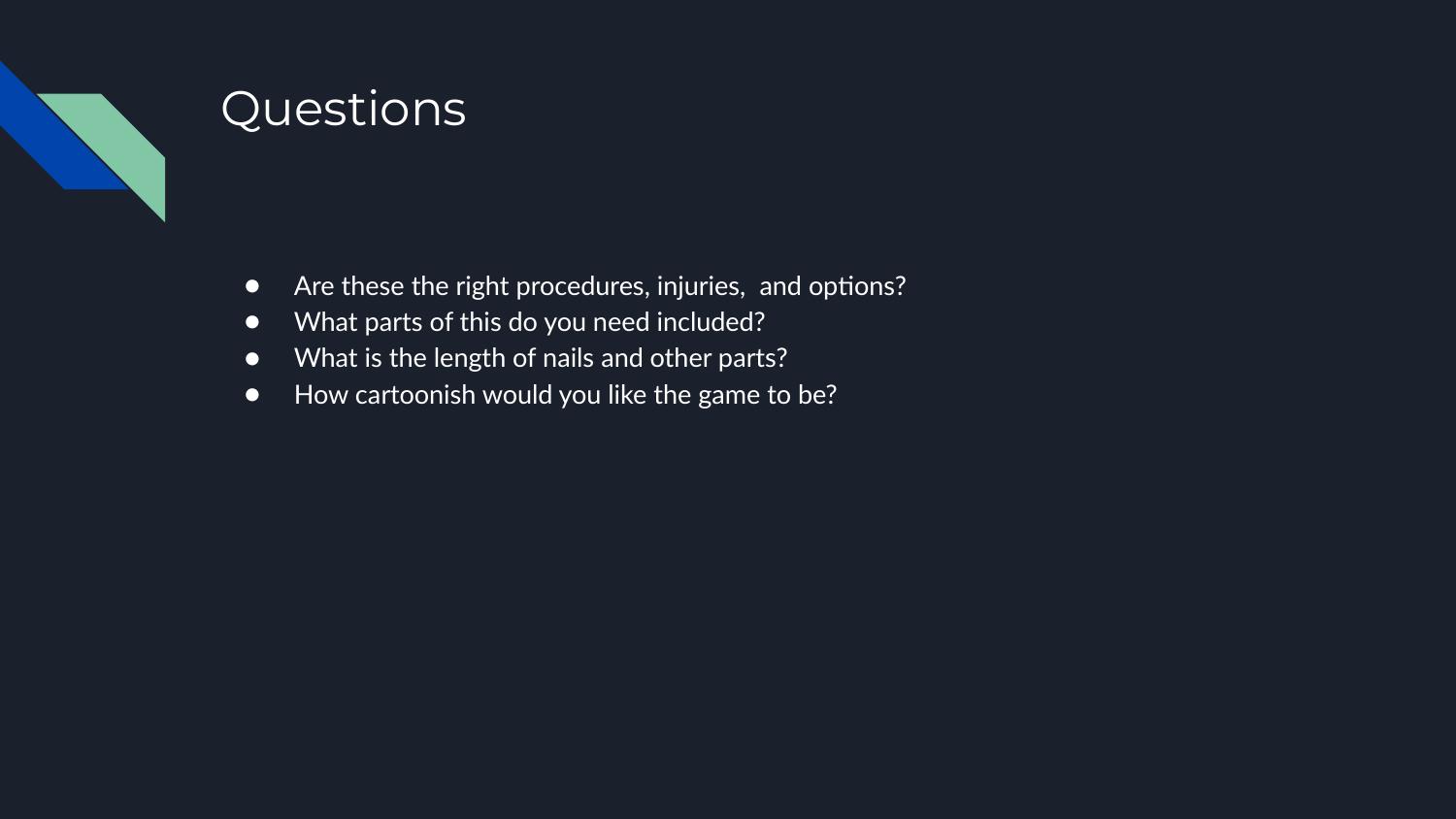

# Questions
Are these the right procedures, injuries,  and options?
What parts of this do you need included?
What is the length of nails and other parts?
How cartoonish would you like the game to be?